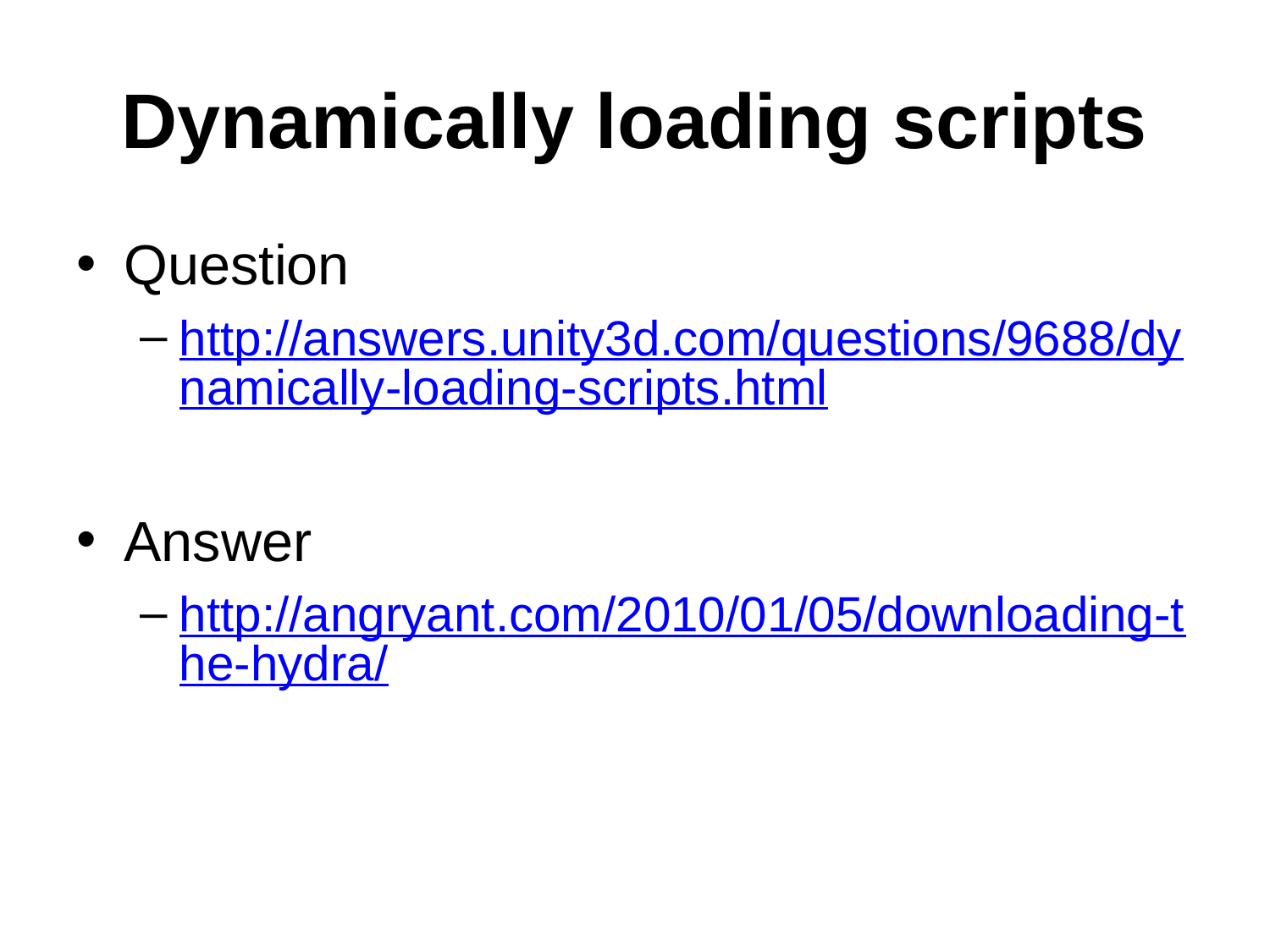

# Dynamically loading scripts
Question
http://answers.unity3d.com/questions/9688/dynamically-loading-scripts.html

Answer
http://angryant.com/2010/01/05/downloading-the-hydra/